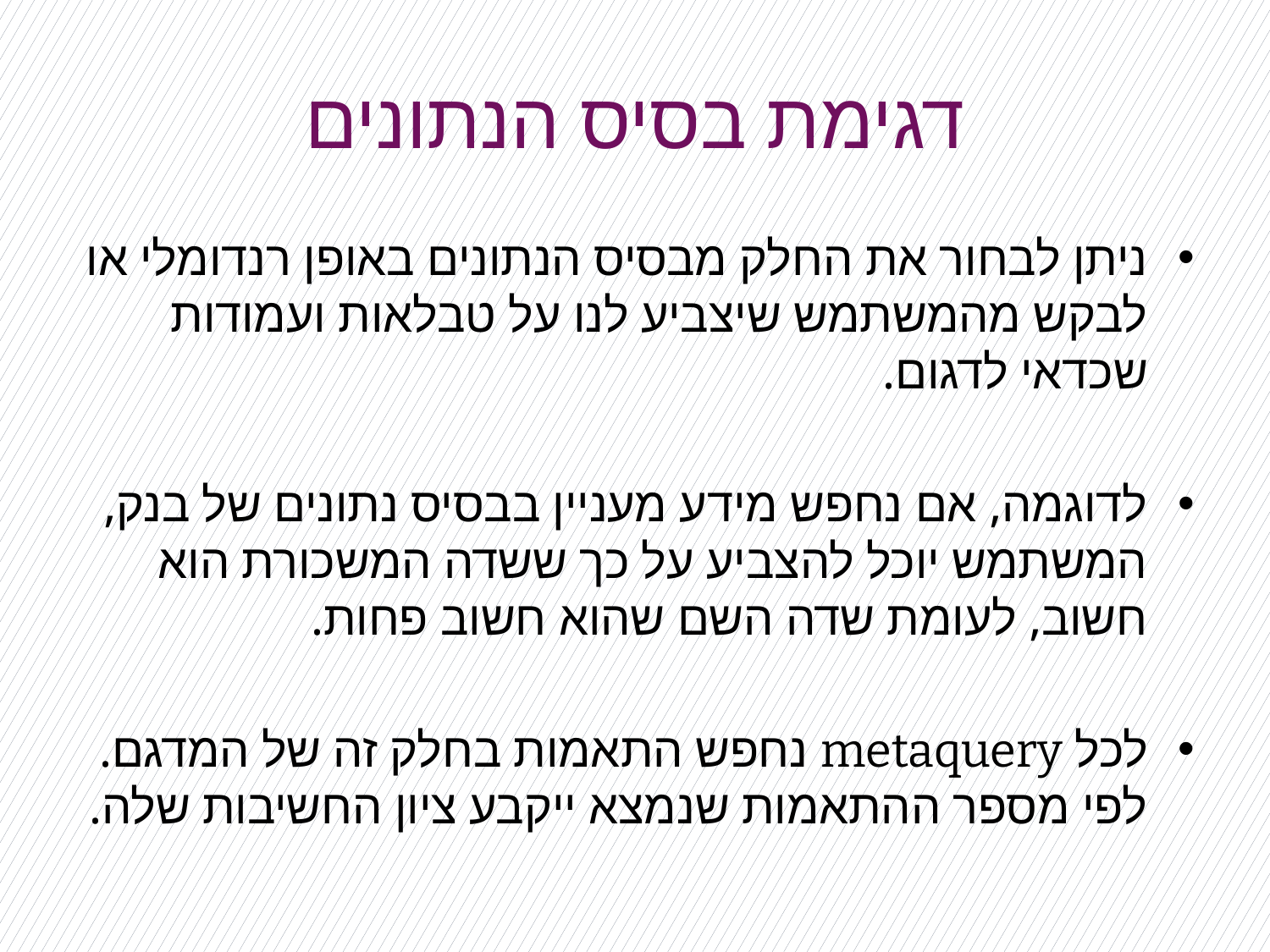

# דגימת בסיס הנתונים
ניתן לבחור את החלק מבסיס הנתונים באופן רנדומלי או לבקש מהמשתמש שיצביע לנו על טבלאות ועמודות שכדאי לדגום.

לדוגמה, אם נחפש מידע מעניין בבסיס נתונים של בנק, המשתמש יוכל להצביע על כך ששדה המשכורת הוא חשוב, לעומת שדה השם שהוא חשוב פחות.

לכל metaquery נחפש התאמות בחלק זה של המדגם. לפי מספר ההתאמות שנמצא ייקבע ציון החשיבות שלה.